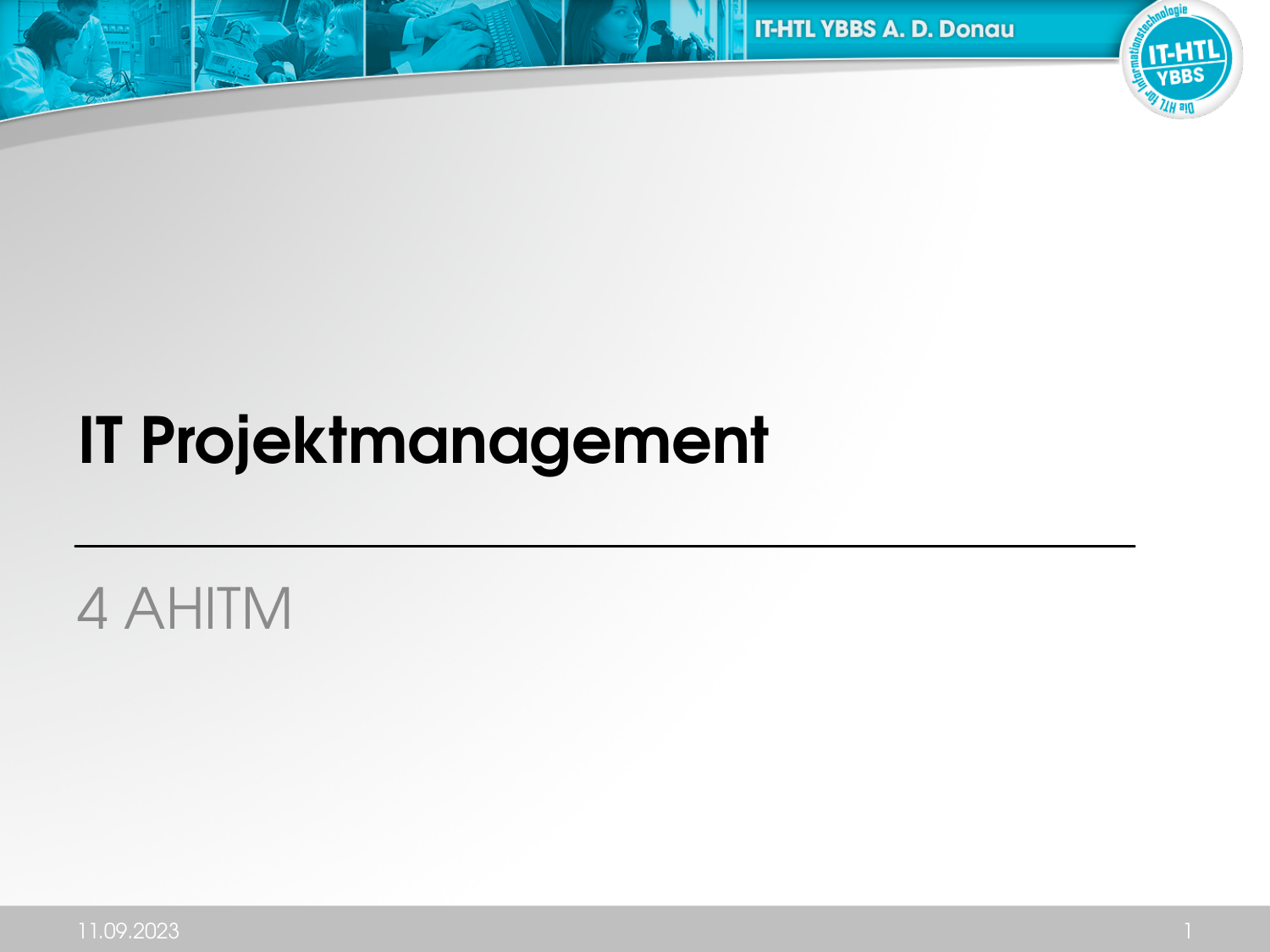

# IT Projektmanagement
4 AHITM
11.09.2023

1